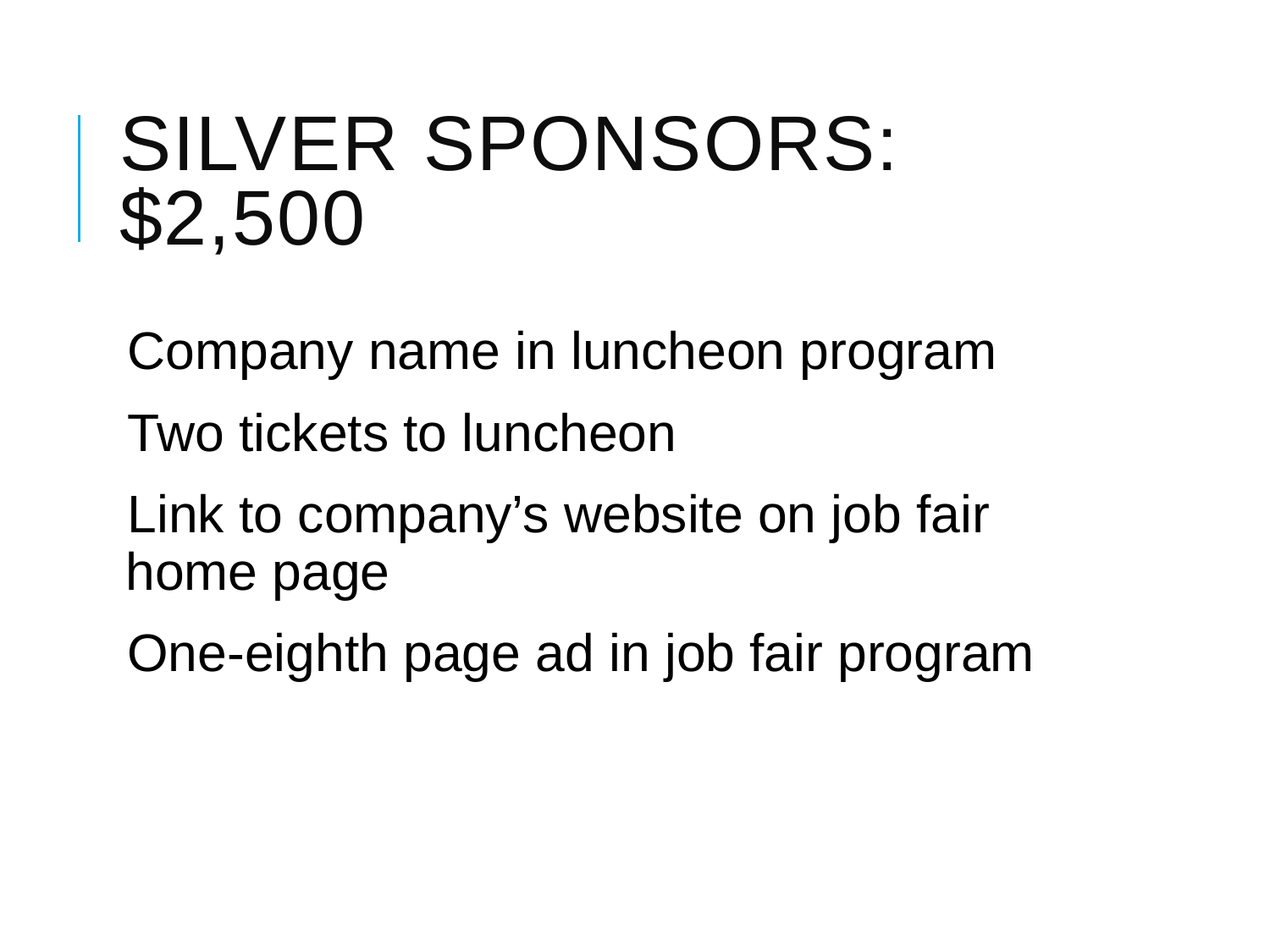

# Silver Sponsors: $2,500
Company name in luncheon program
Two tickets to luncheon
Link to company’s website on job fair home page
One-eighth page ad in job fair program